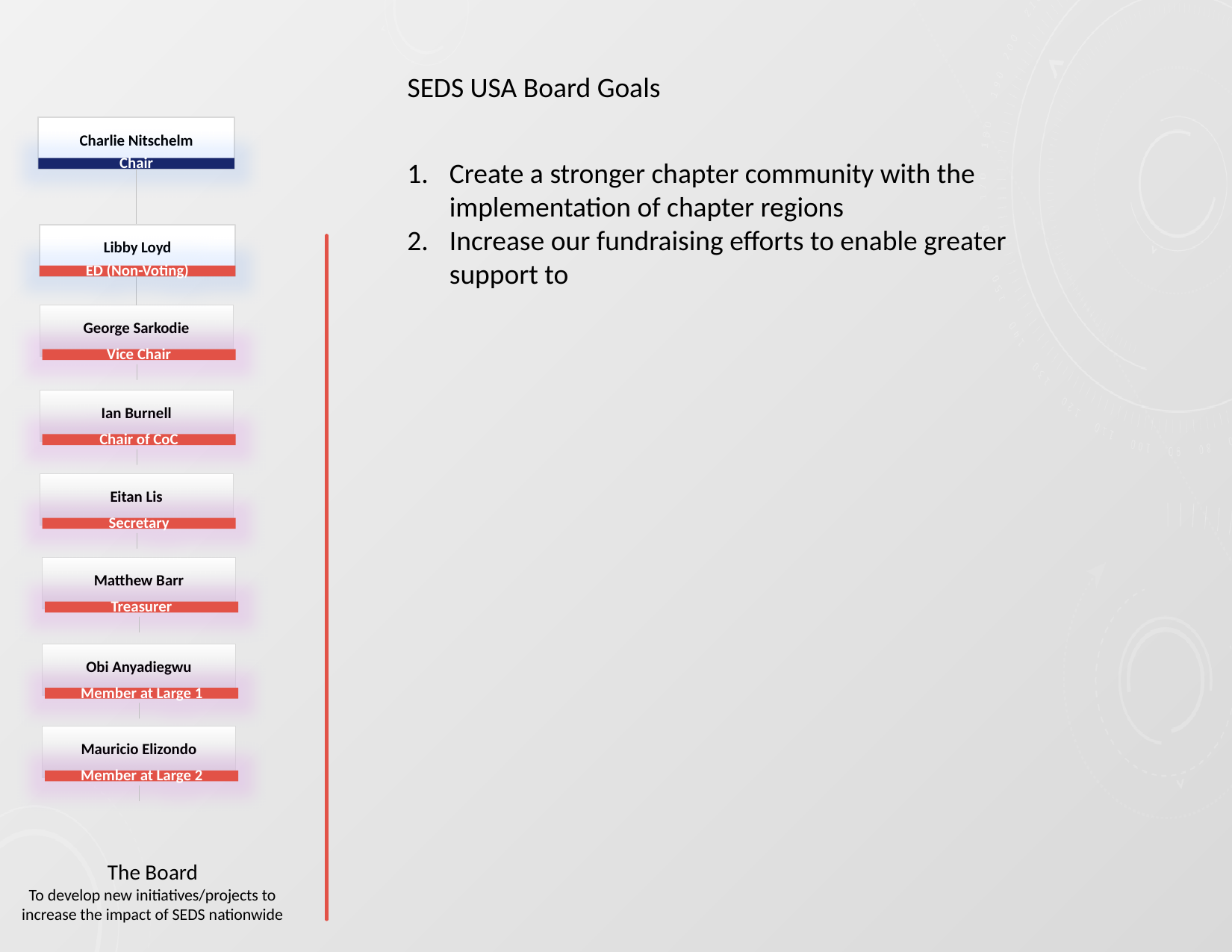

SEDS USA Board Goals
Charlie Nitschelm
Chair
Create a stronger chapter community with the implementation of chapter regions
Increase our fundraising efforts to enable greater support to
Libby Loyd
ED (Non-Voting)
George Sarkodie
Vice Chair
Ian Burnell
Chair of CoC
Eitan Lis
Secretary
Matthew Barr
Treasurer
Obi Anyadiegwu
Member at Large 1
Mauricio Elizondo
Member at Large 2
The Board
To develop new initiatives/projects to increase the impact of SEDS nationwide